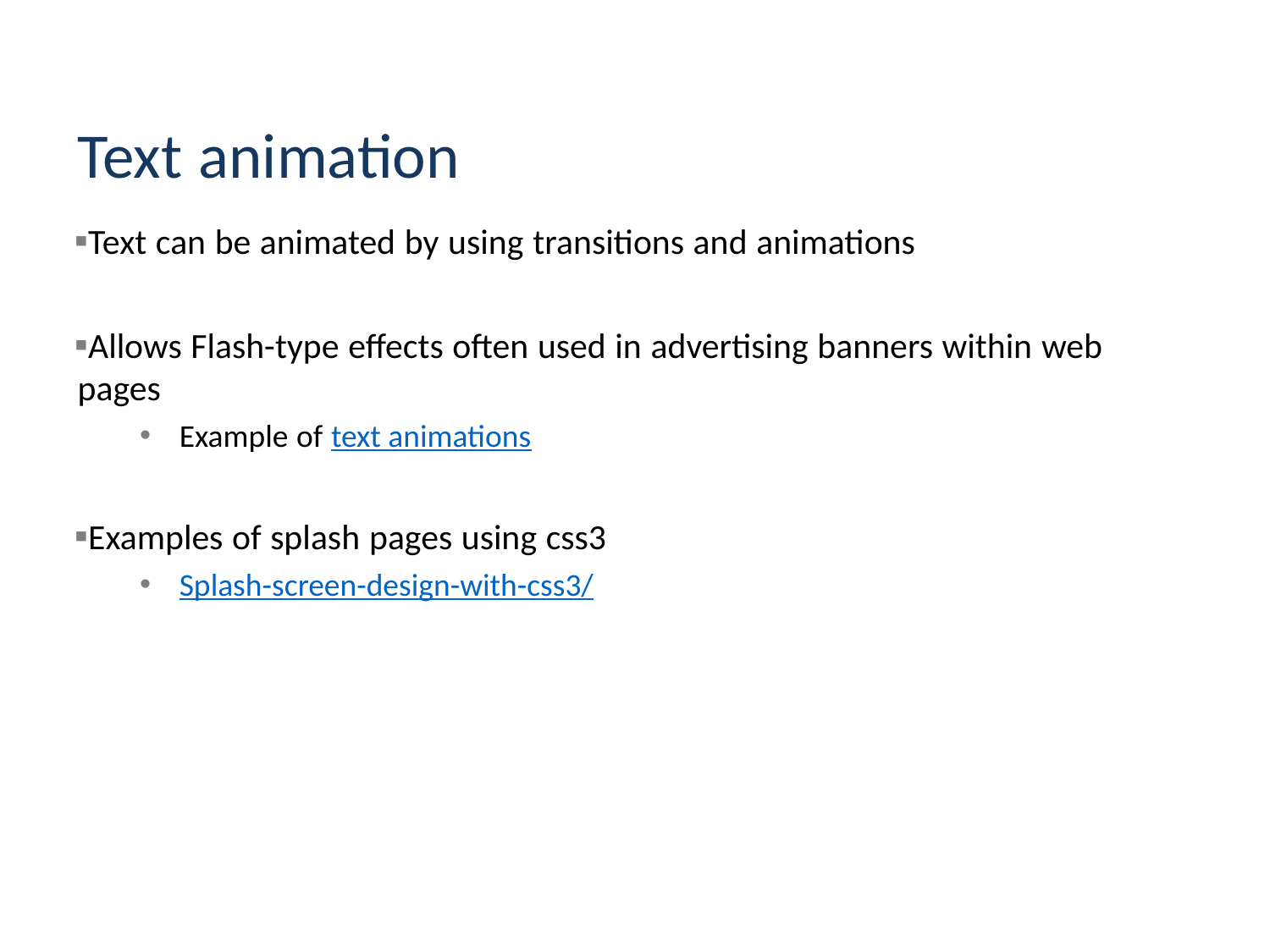

Text animation
Text can be animated by using transitions and animations

Allows Flash-type effects often used in advertising banners within web pages
Example of text animations

Examples of splash pages using css3
Splash-screen-design-with-css3/